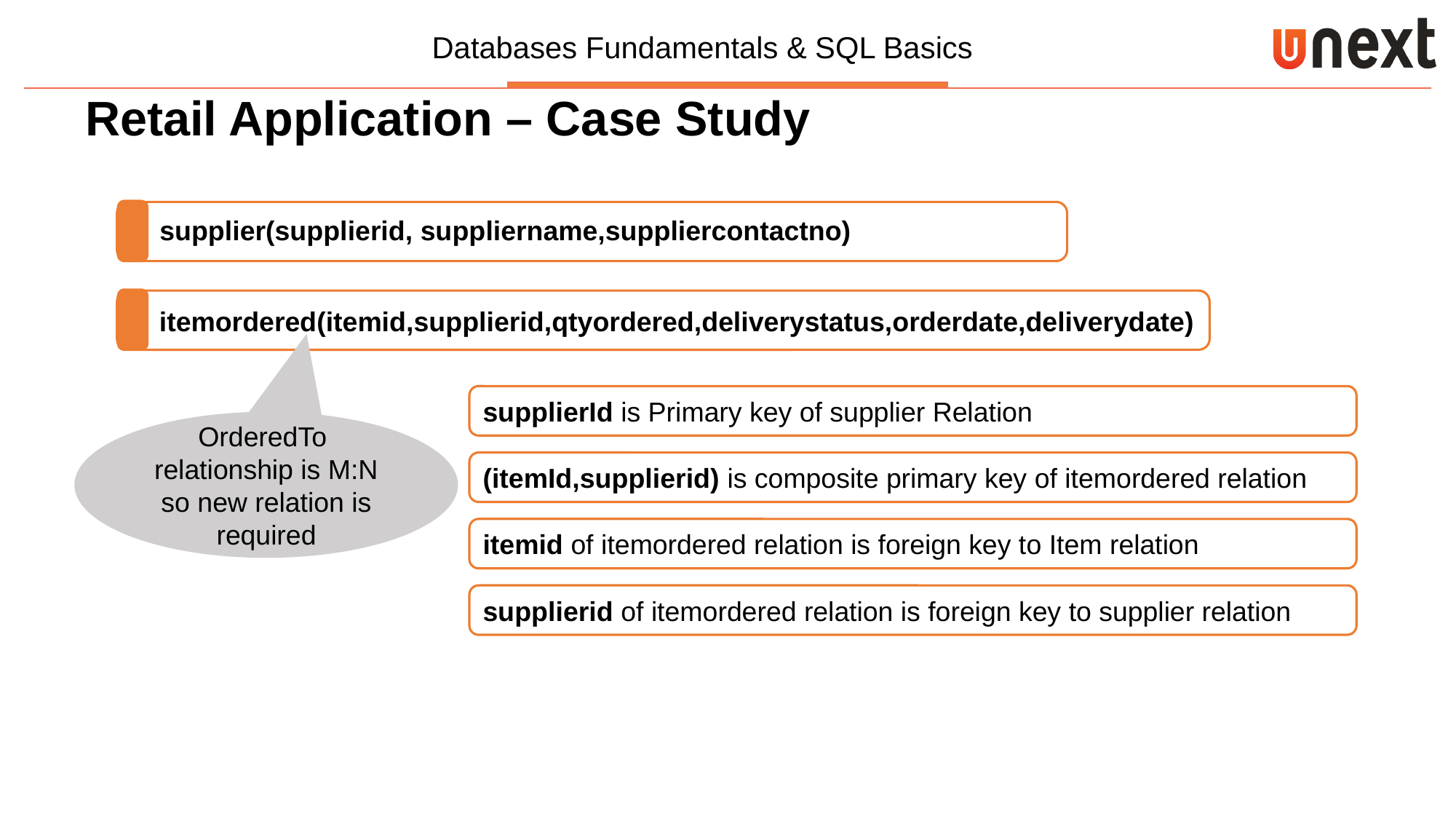

Retail Application – Case Study

supplier(supplierid, suppliername,suppliercontactno)

itemordered(itemid,supplierid,qtyordered,deliverystatus,orderdate,deliverydate)
supplierId is Primary key of supplier Relation
OrderedTo
relationship is M:N so new relation is required
(itemId,supplierid) is composite primary key of itemordered relation
itemid of itemordered relation is foreign key to Item relation
supplierid of itemordered relation is foreign key to supplier relation